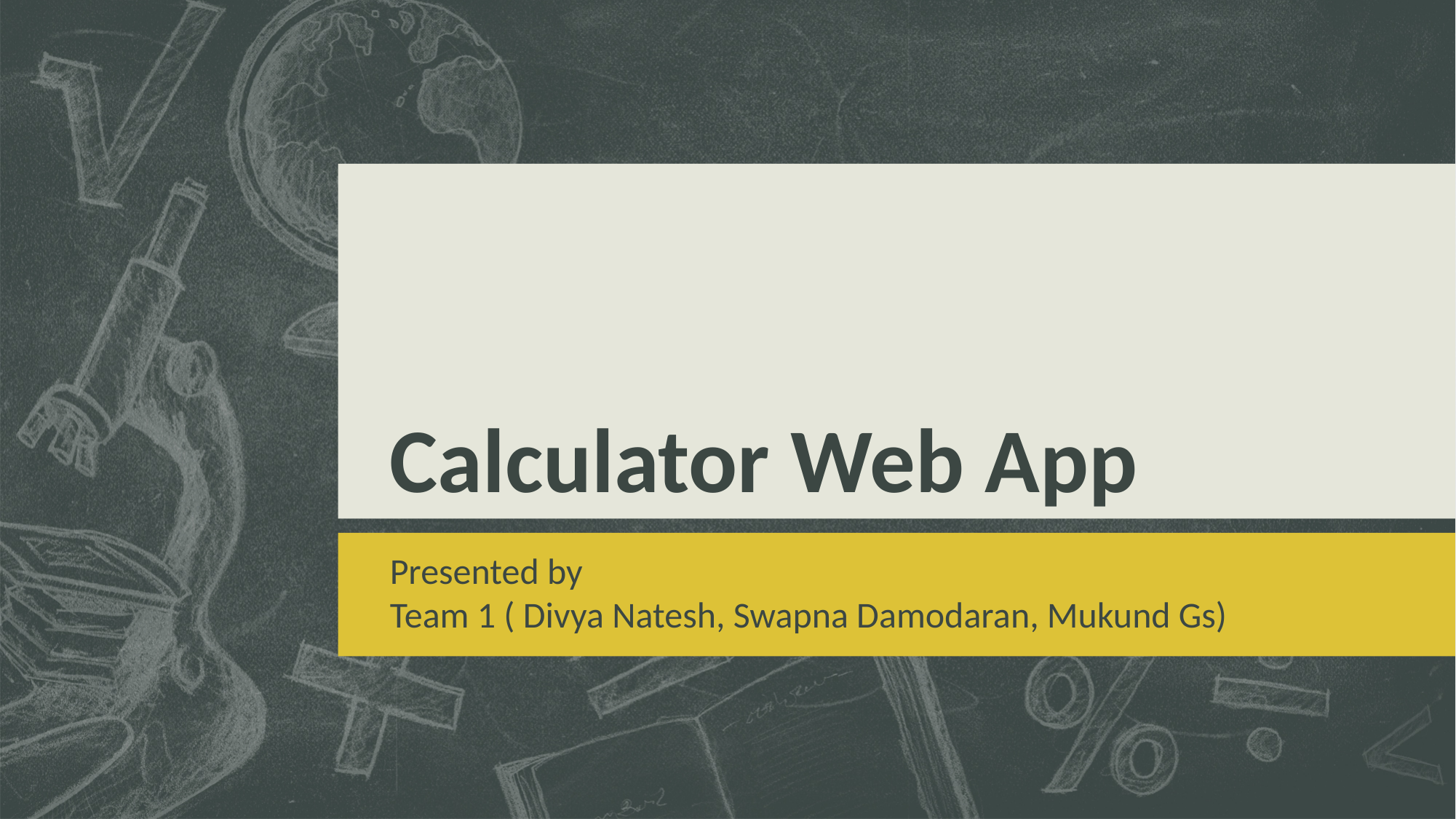

# Calculator Web App
Presented by
Team 1 ( Divya Natesh, Swapna Damodaran, Mukund Gs)